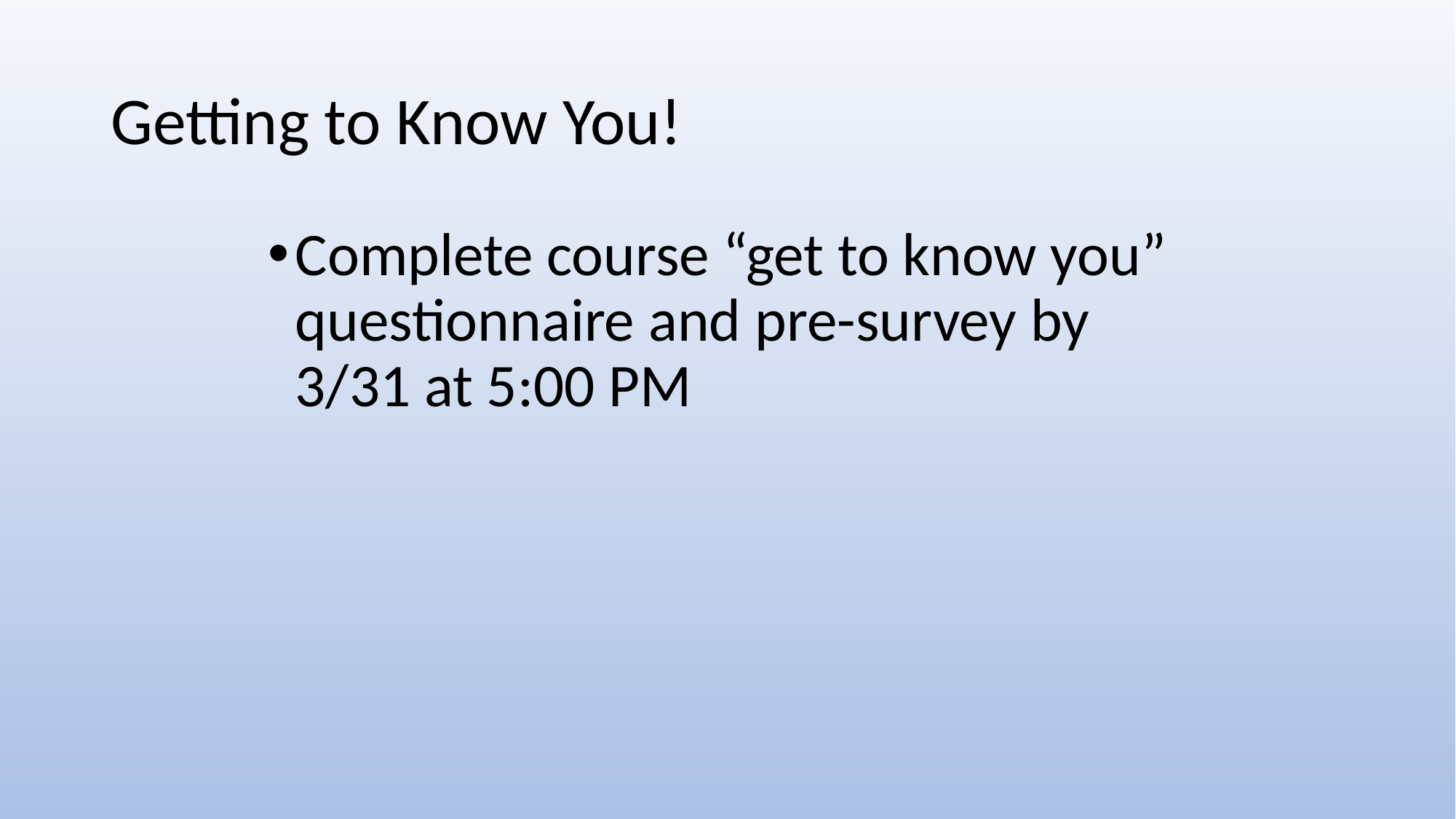

# Getting to Know You!
Complete course “get to know you” questionnaire and pre-survey by 3/31 at 5:00 PM